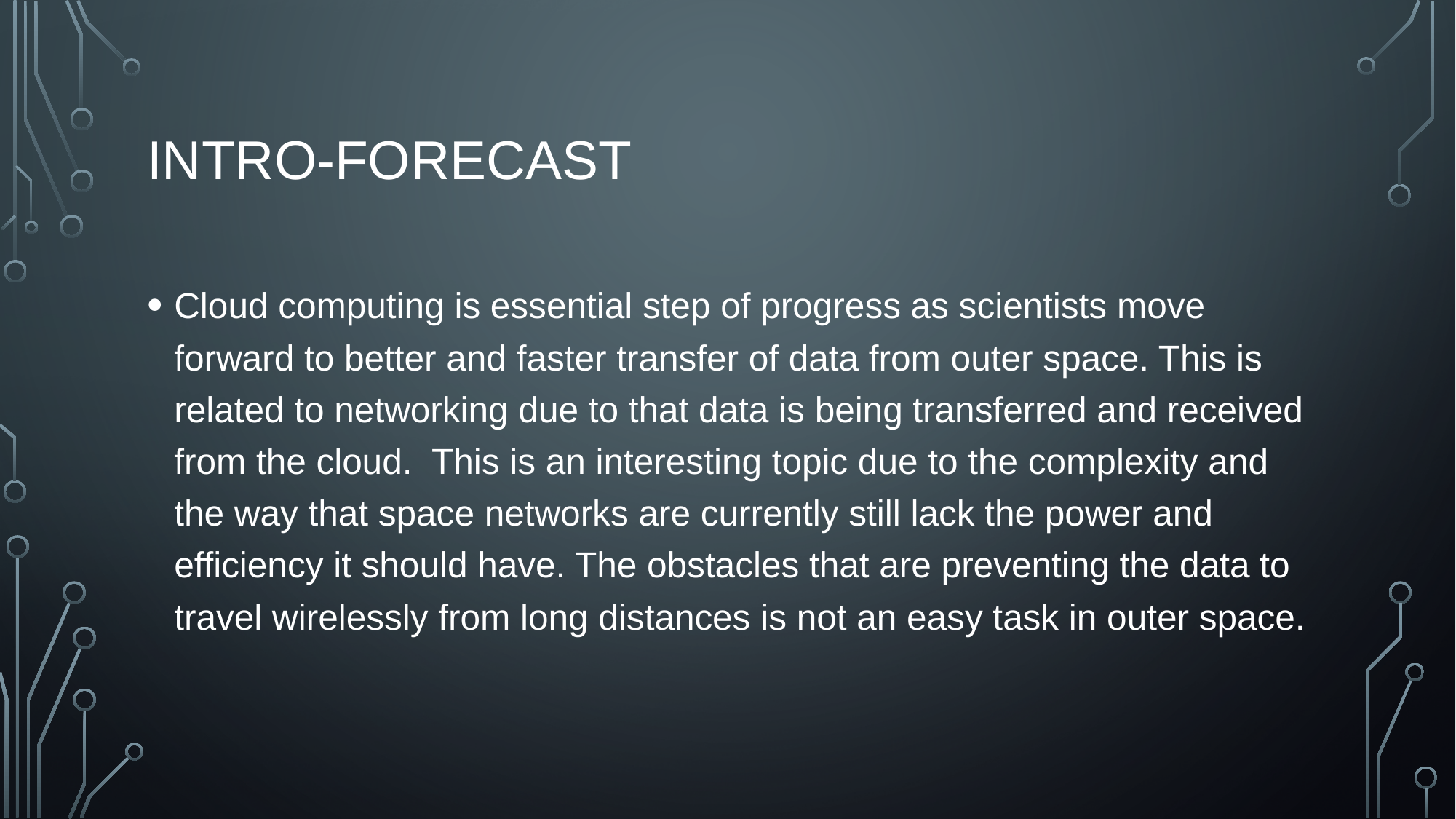

# Intro-Forecast
Cloud computing is essential step of progress as scientists move forward to better and faster transfer of data from outer space. This is related to networking due to that data is being transferred and received from the cloud.  This is an interesting topic due to the complexity and the way that space networks are currently still lack the power and efficiency it should have. The obstacles that are preventing the data to travel wirelessly from long distances is not an easy task in outer space.